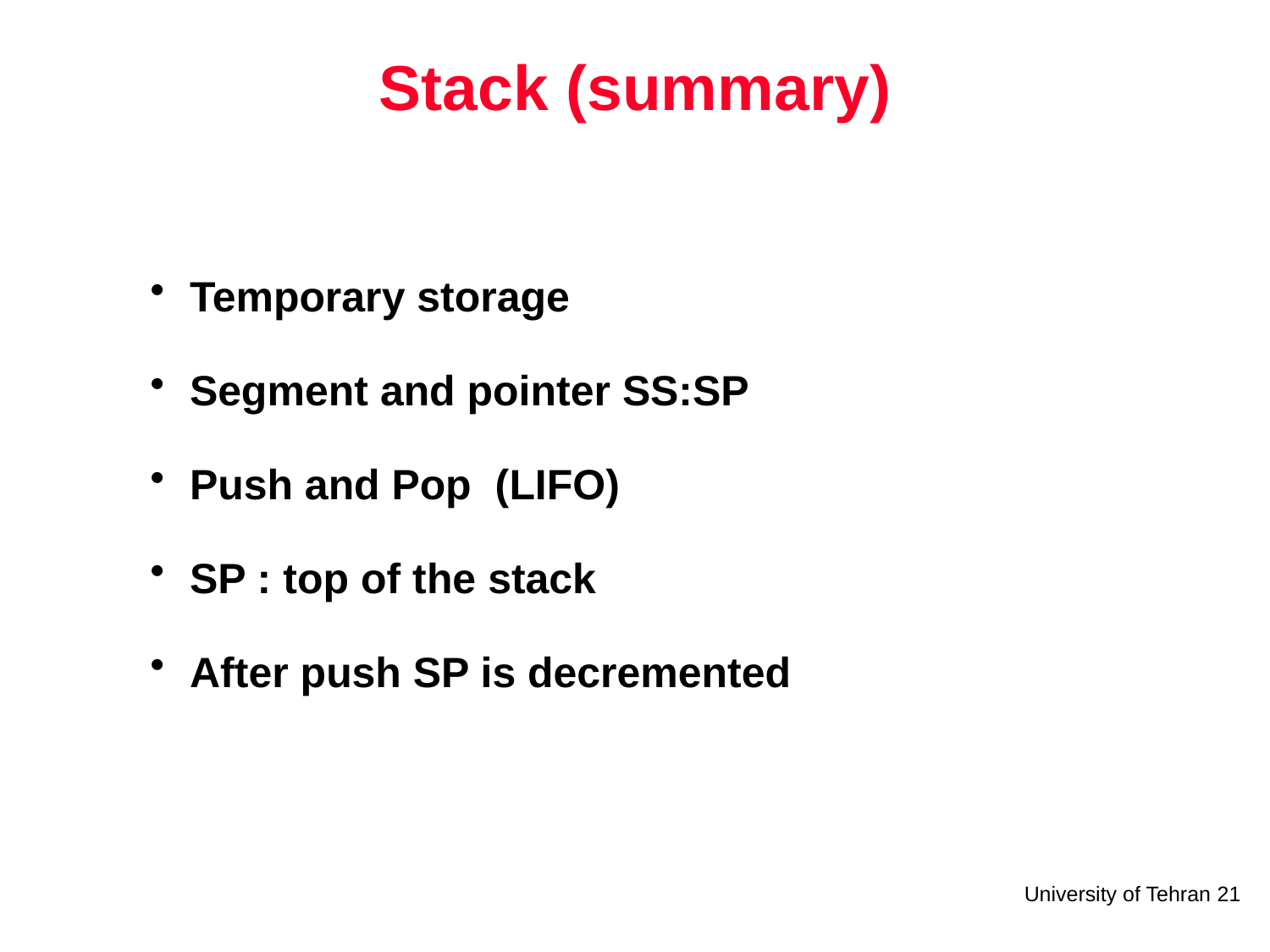

# Stack (summary)
Temporary storage
Segment and pointer SS:SP
Push and Pop  (LIFO)
SP : top of the stack
After push SP is decremented